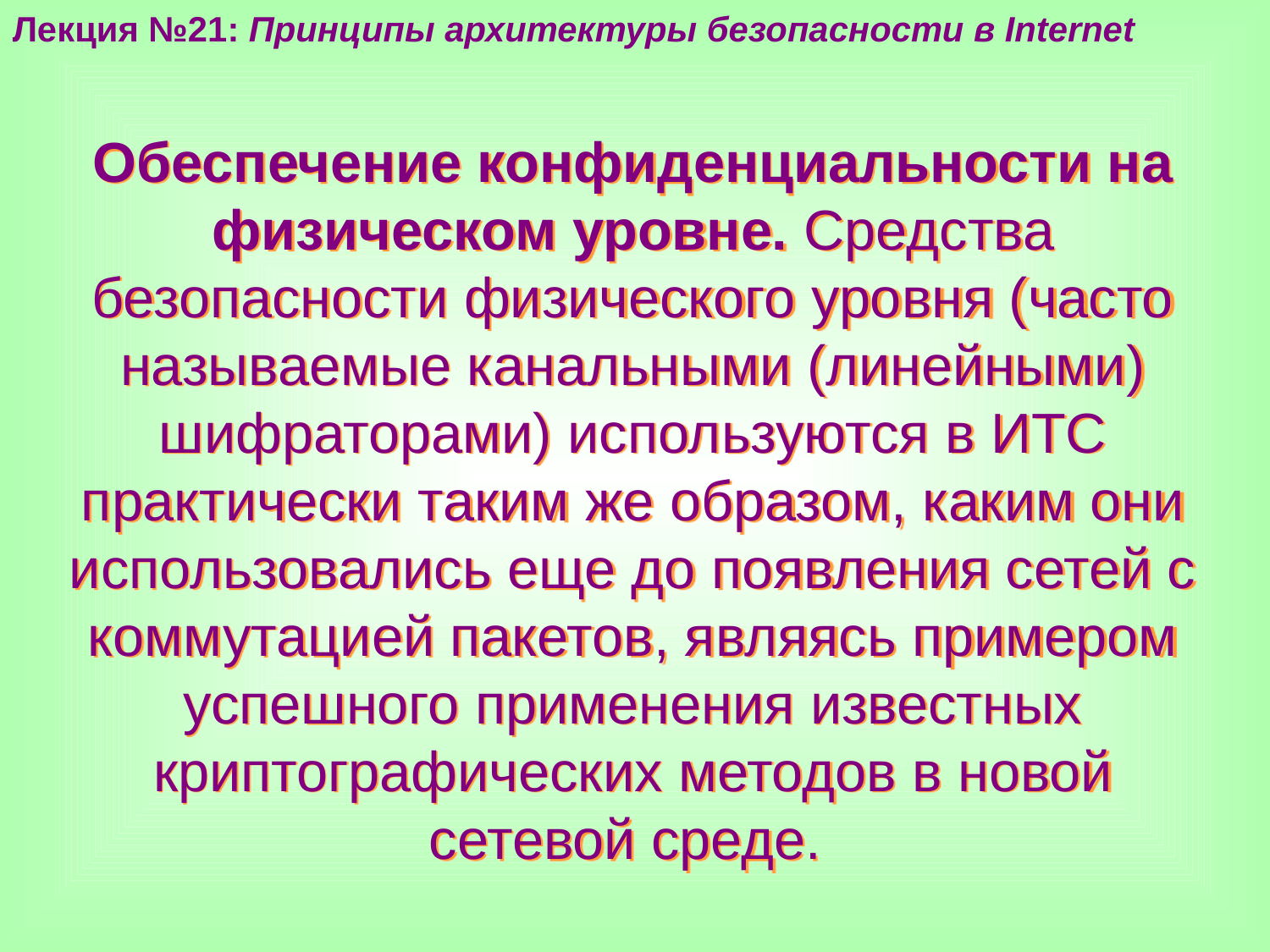

Лекция №21: Принципы архитектуры безопасности в Internet
Обеспечение конфиденциальности на физическом уровне. Средства безопасности физического уровня (часто называемые канальными (линейными) шифраторами) используются в ИТС практически таким же образом, каким они использовались еще до появления сетей с коммутацией пакетов, являясь примером успешного применения известных криптографических методов в новой сетевой среде.